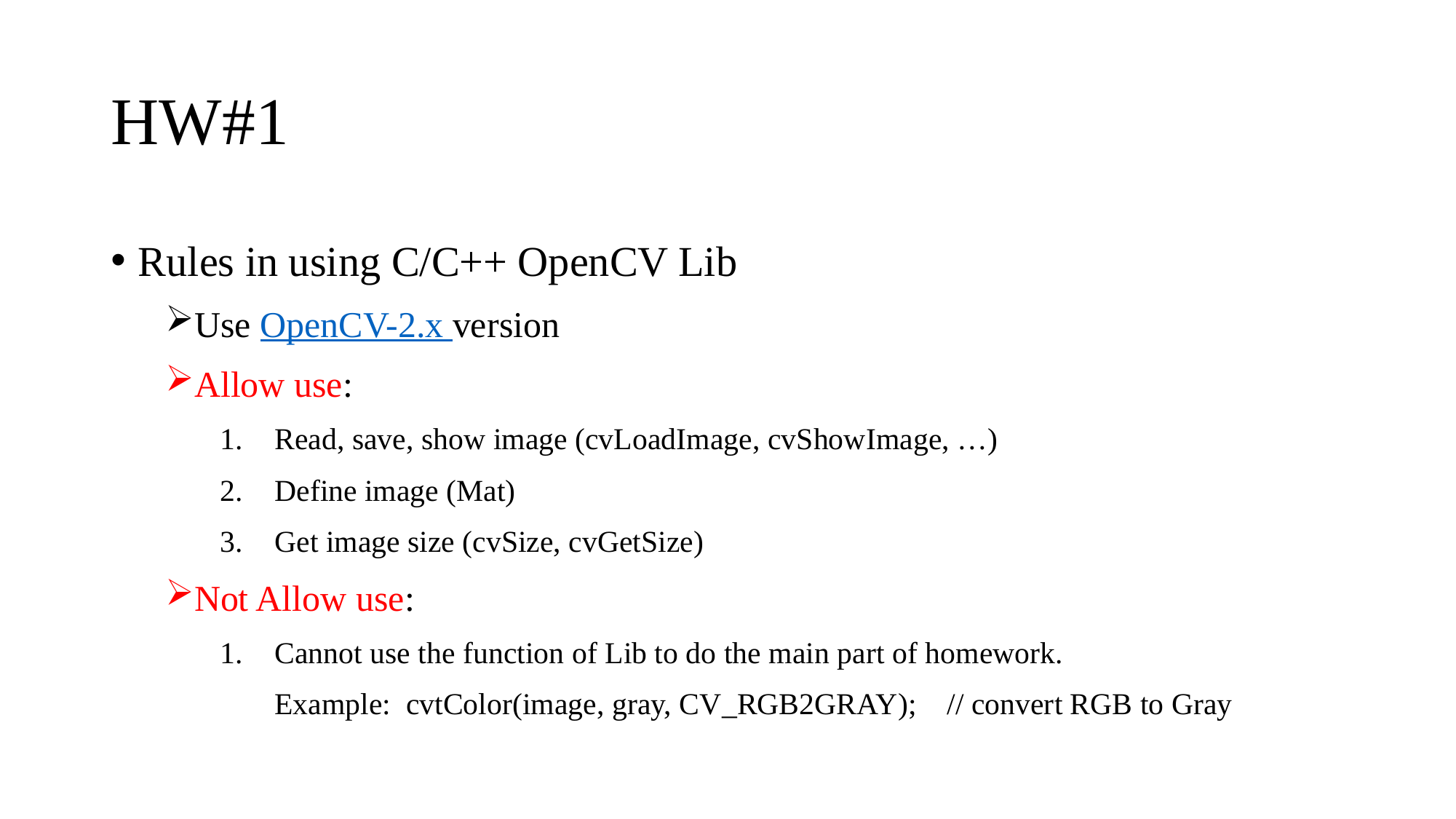

# HW#1
Rules in using C/C++ OpenCV Lib
Use OpenCV-2.x version
Allow use:
Read, save, show image (cvLoadImage, cvShowImage, …)
Define image (Mat)
Get image size (cvSize, cvGetSize)
Not Allow use:
Cannot use the function of Lib to do the main part of homework.
Example:  cvtColor(image, gray, CV_RGB2GRAY);    // convert RGB to Gray